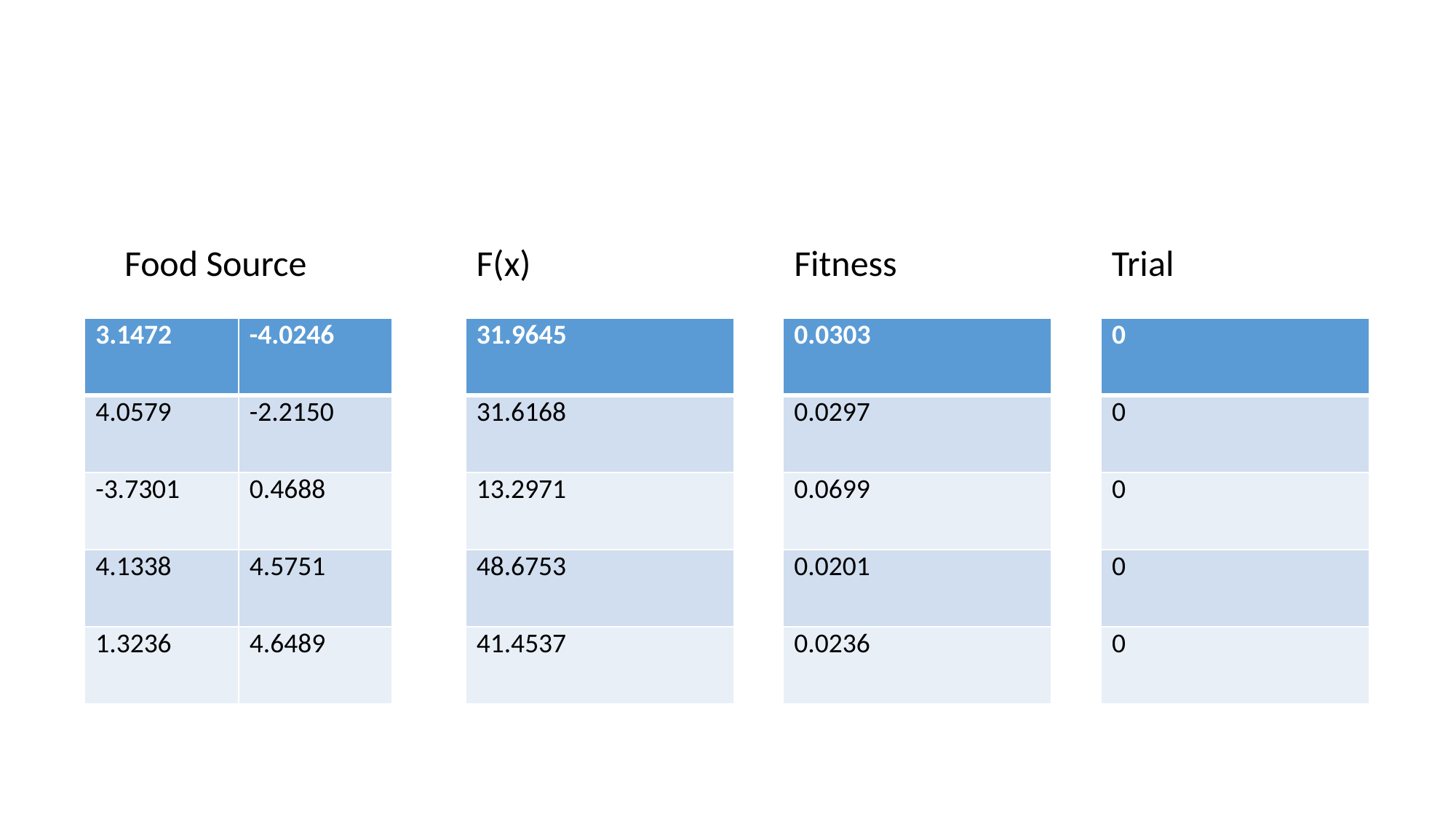

Trial
Fitness
F(x)
Food Source
| 31.9645 |
| --- |
| 31.6168 |
| 13.2971 |
| 48.6753 |
| 41.4537 |
| 0.0303 |
| --- |
| 0.0297 |
| 0.0699 |
| 0.0201 |
| 0.0236 |
| 0 |
| --- |
| 0 |
| 0 |
| 0 |
| 0 |
| 3.1472 | -4.0246 |
| --- | --- |
| 4.0579 | -2.2150 |
| -3.7301 | 0.4688 |
| 4.1338 | 4.5751 |
| 1.3236 | 4.6489 |